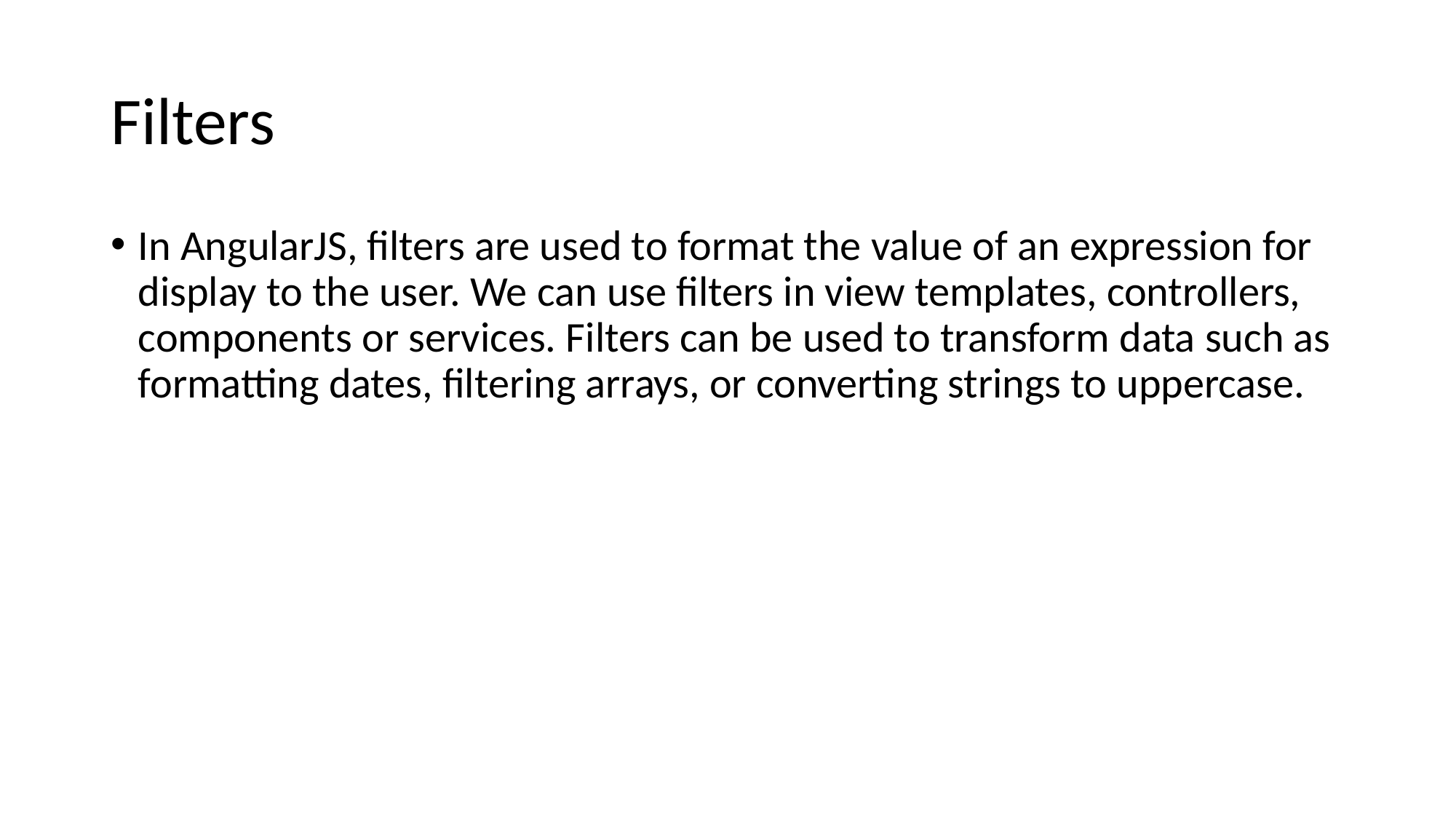

# Filters
In AngularJS, filters are used to format the value of an expression for display to the user. We can use filters in view templates, controllers, components or services. Filters can be used to transform data such as formatting dates, filtering arrays, or converting strings to uppercase.